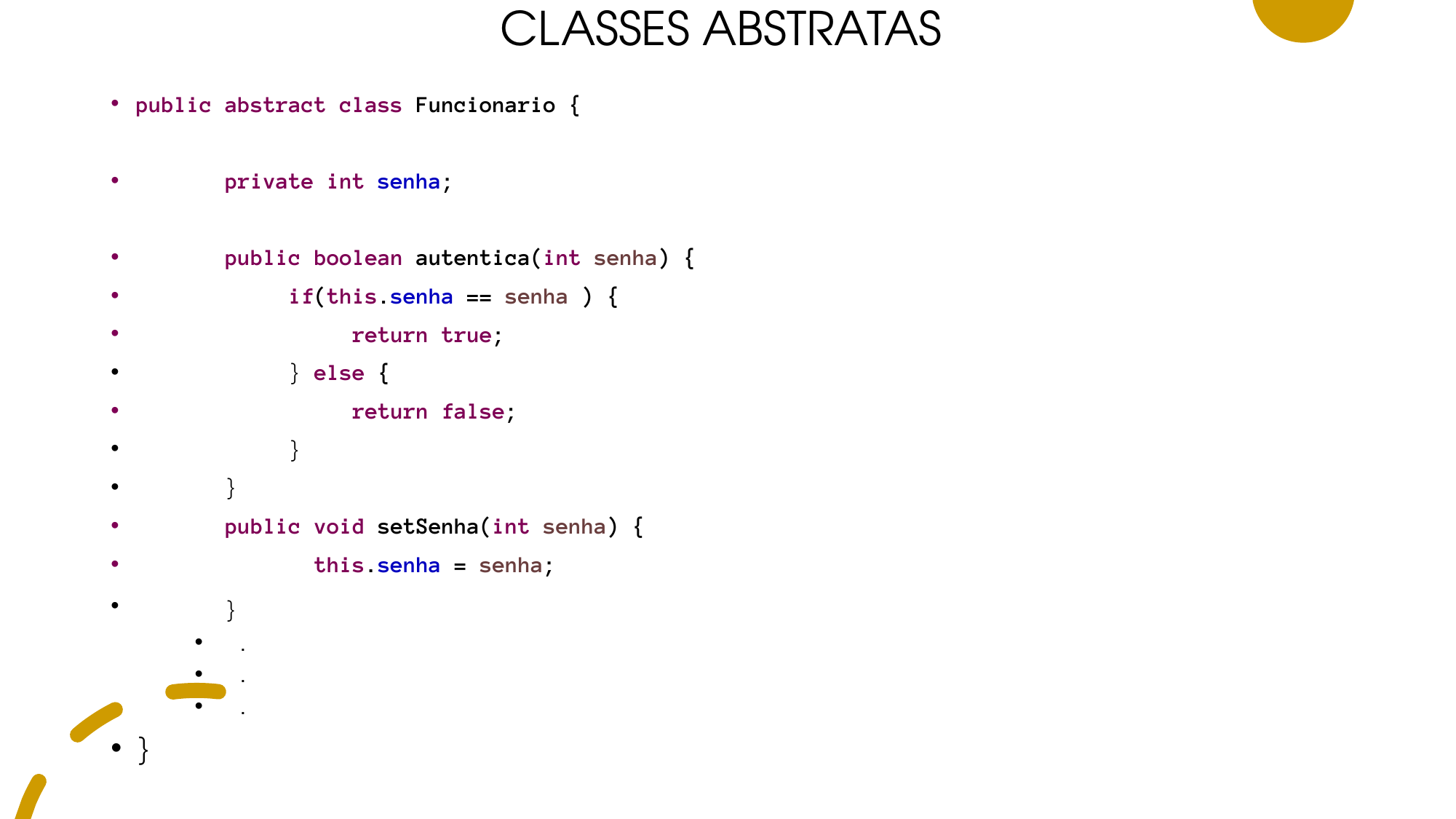

# CLASSES ABSTRATAS
public abstract class Funcionario {

       private int senha;

       public boolean autentica(int senha) {
            if(this.senha == senha ) {
                 return true;
            } else {
                 return false;
            }
       }
       public void setSenha(int senha) {
              this.senha = senha;
       }
.
.
.
}